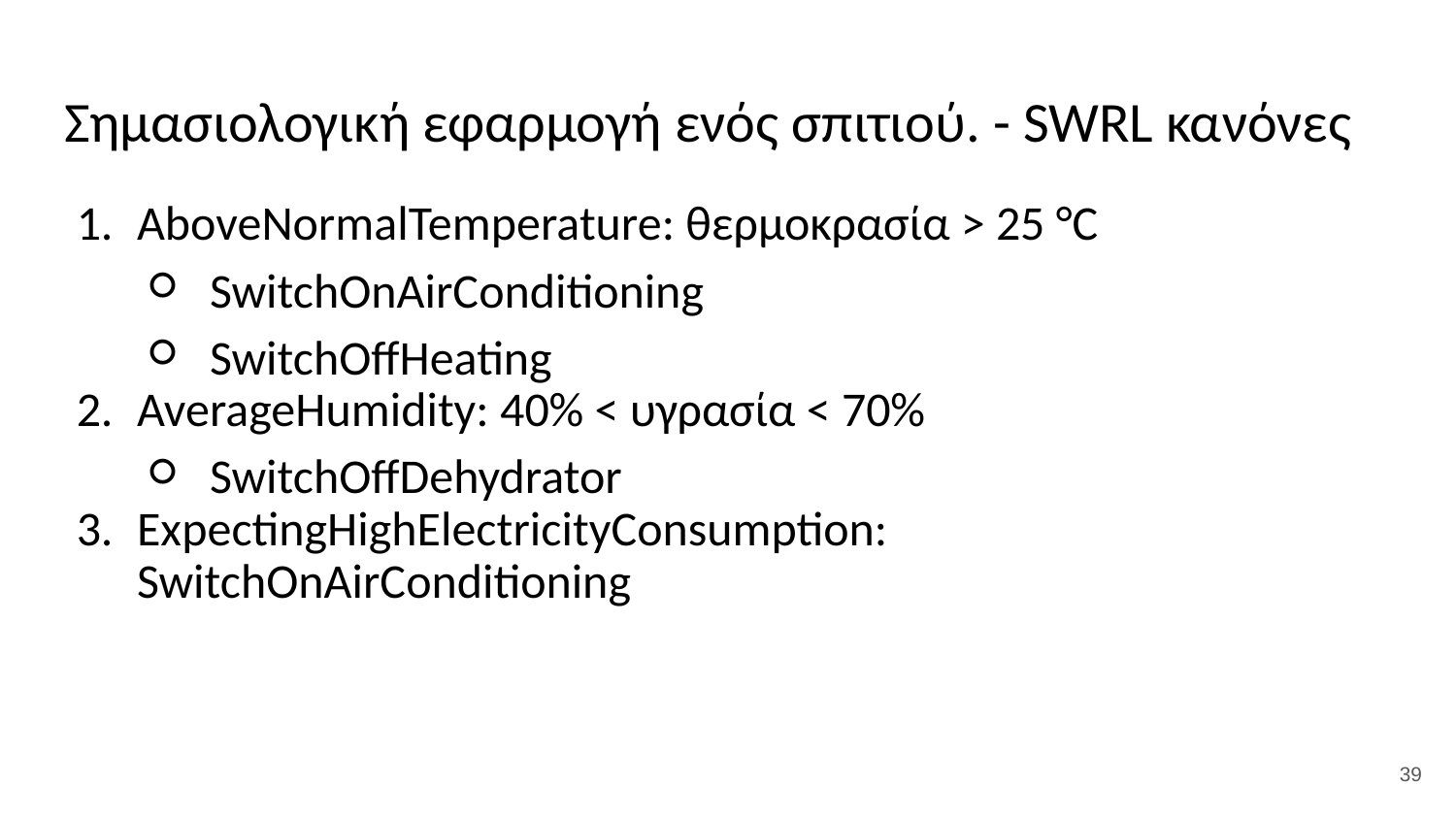

# Σημασιολογική εφαρμογή ενός σπιτιού. - SWRL κανόνες
AboveNormalTemperature: θερμοκρασία > 25 °C
SwitchOnAirConditioning
SwitchOffHeating
AverageHumidity: 40% < υγρασία < 70%
SwitchOffDehydrator
ExpectingHighElectricityConsumption: SwitchOnAirConditioning
39